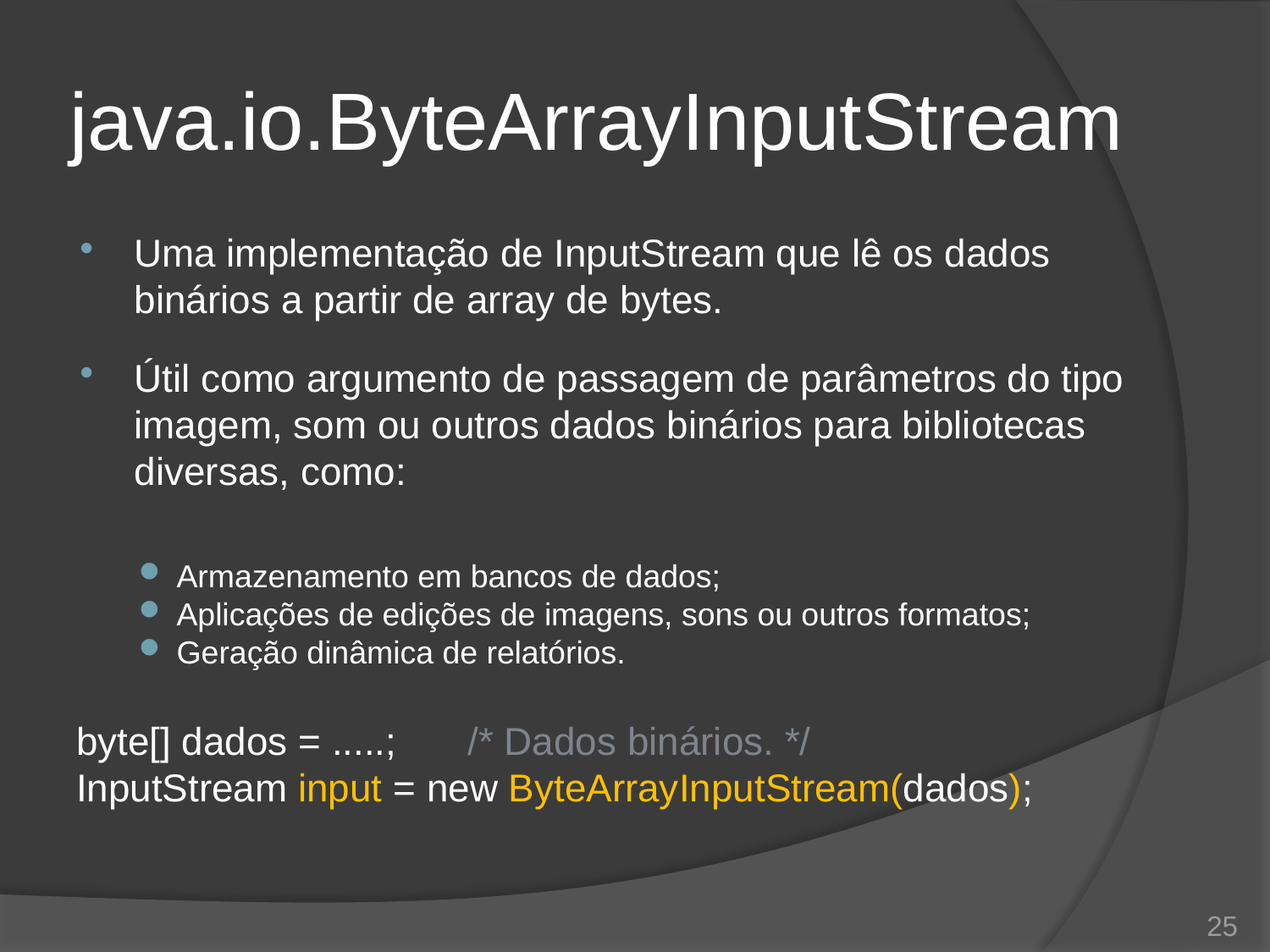

# java.io.ByteArrayInputStream
Uma implementação de InputStream que lê os dados binários a partir de array de bytes.
Útil como argumento de passagem de parâmetros do tipo imagem, som ou outros dados binários para bibliotecas diversas, como:

Armazenamento em bancos de dados;
Aplicações de edições de imagens, sons ou outros formatos;
Geração dinâmica de relatórios.

byte[] dados = .....;	 /* Dados binários. */
InputStream input = new ByteArrayInputStream(dados);
25